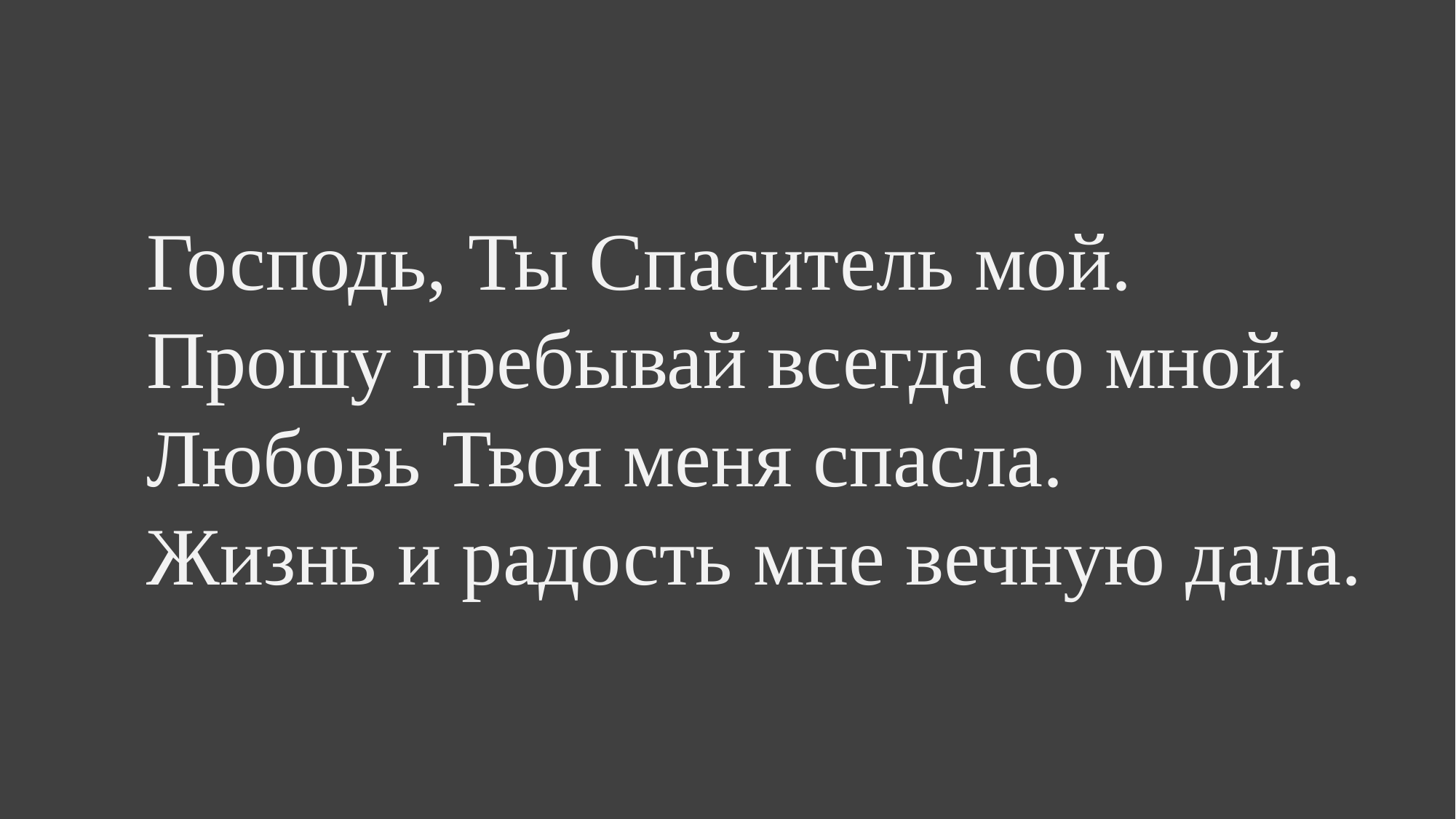

Господь, Ты Спаситель мой.
Прошу пребывай всегда со мной.
Любовь Твоя меня спасла.
Жизнь и радость мне вечную дала.